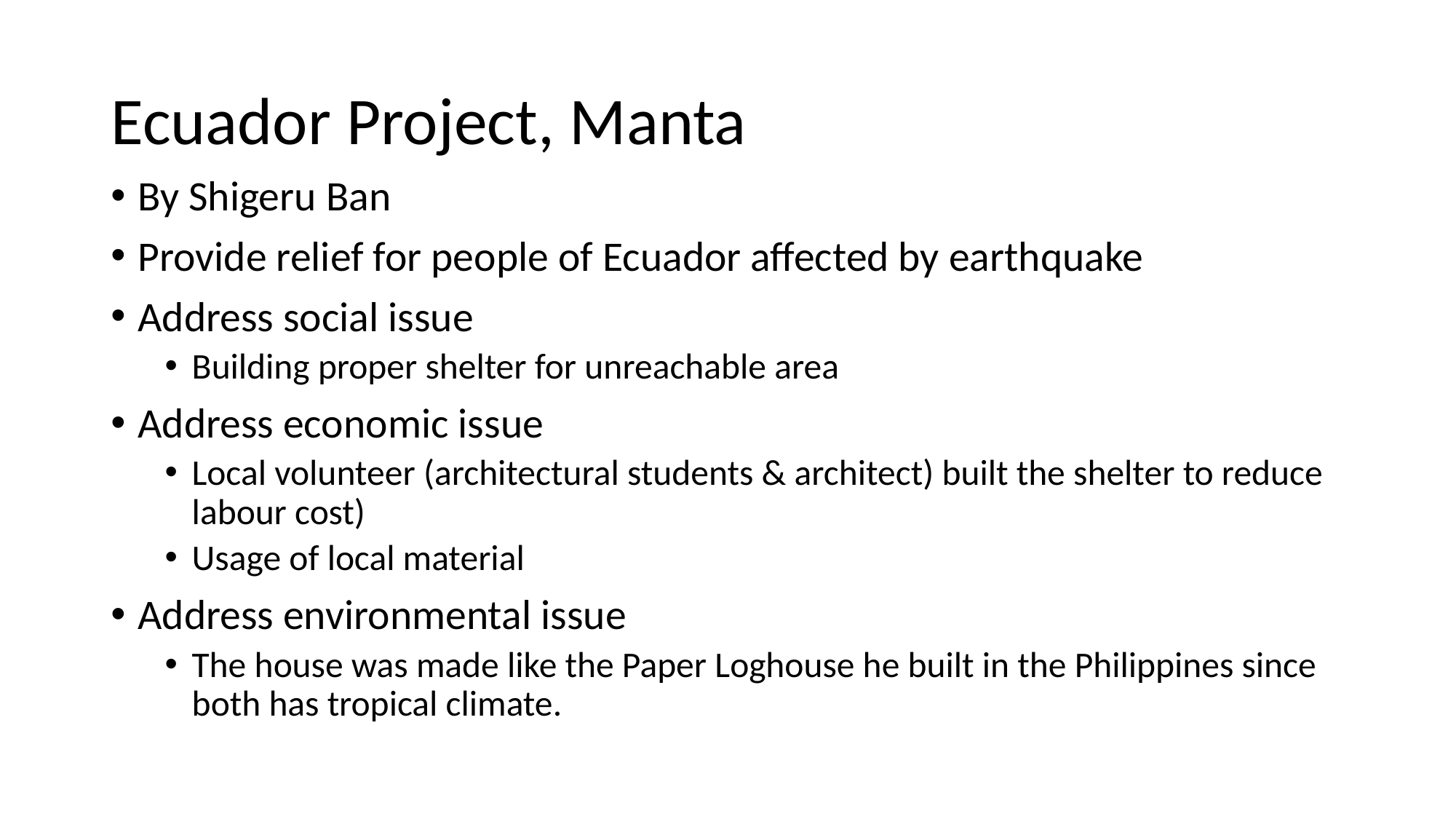

# Ecuador Project, Manta
By Shigeru Ban
Provide relief for people of Ecuador affected by earthquake
Address social issue
Building proper shelter for unreachable area
Address economic issue
Local volunteer (architectural students & architect) built the shelter to reduce labour cost)
Usage of local material
Address environmental issue
The house was made like the Paper Loghouse he built in the Philippines since both has tropical climate.